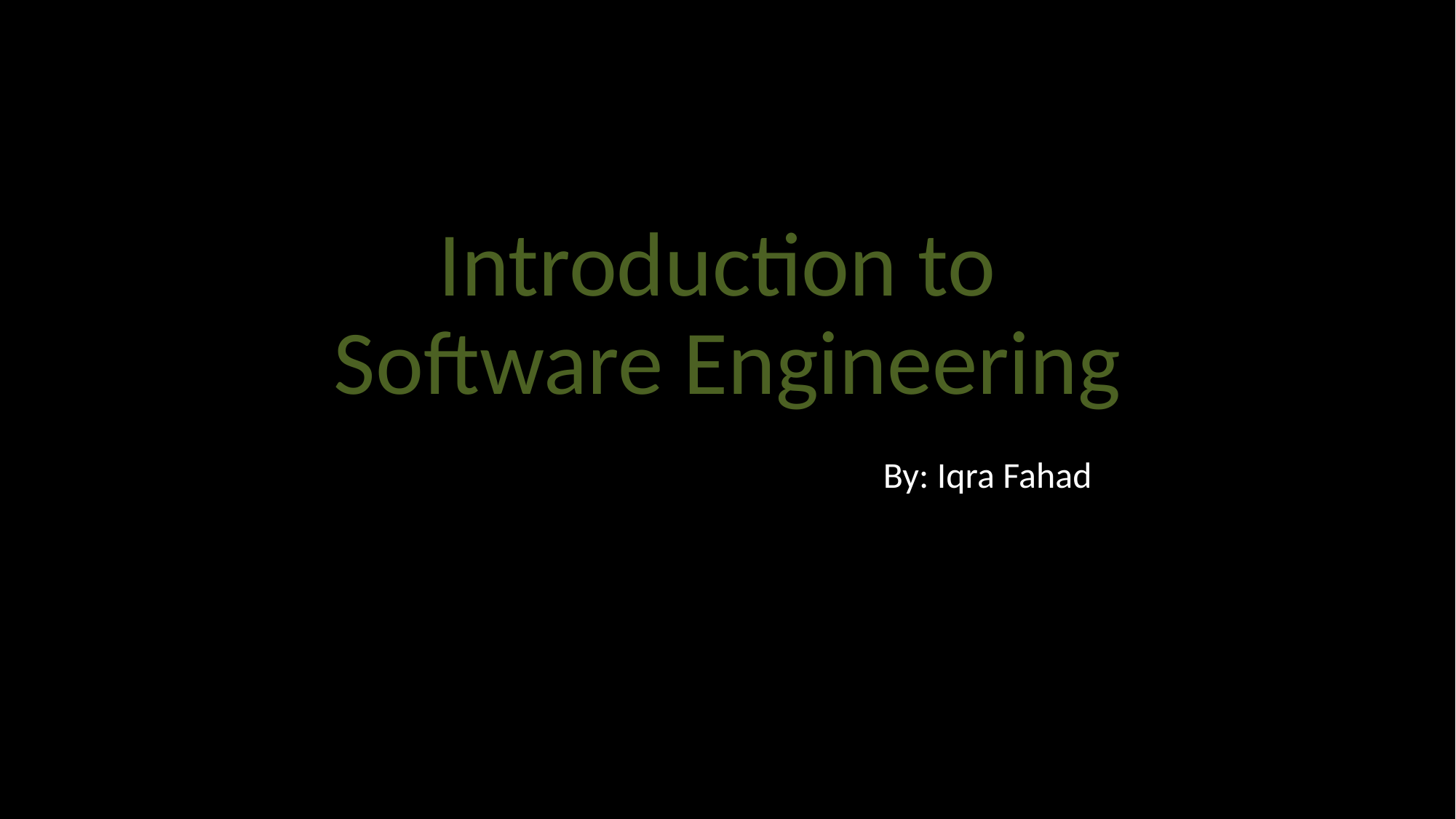

# Introduction to Software Engineering
By: Iqra Fahad